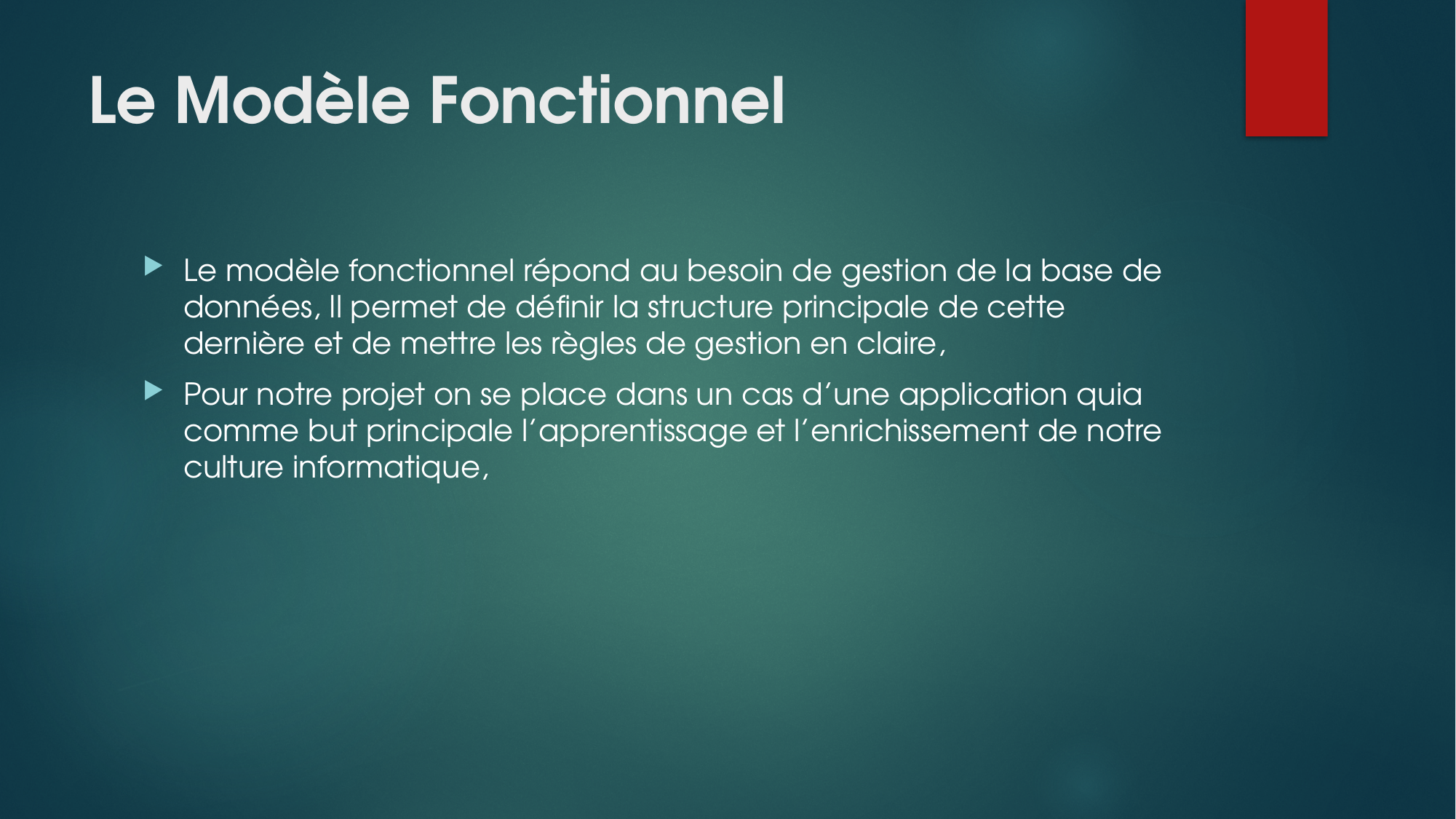

# Le Modèle Fonctionnel
Le modèle fonctionnel répond au besoin de gestion de la base de données, Il permet de définir la structure principale de cette dernière et de mettre les règles de gestion en claire,
Pour notre projet on se place dans un cas d’une application quia comme but principale l’apprentissage et l’enrichissement de notre culture informatique,